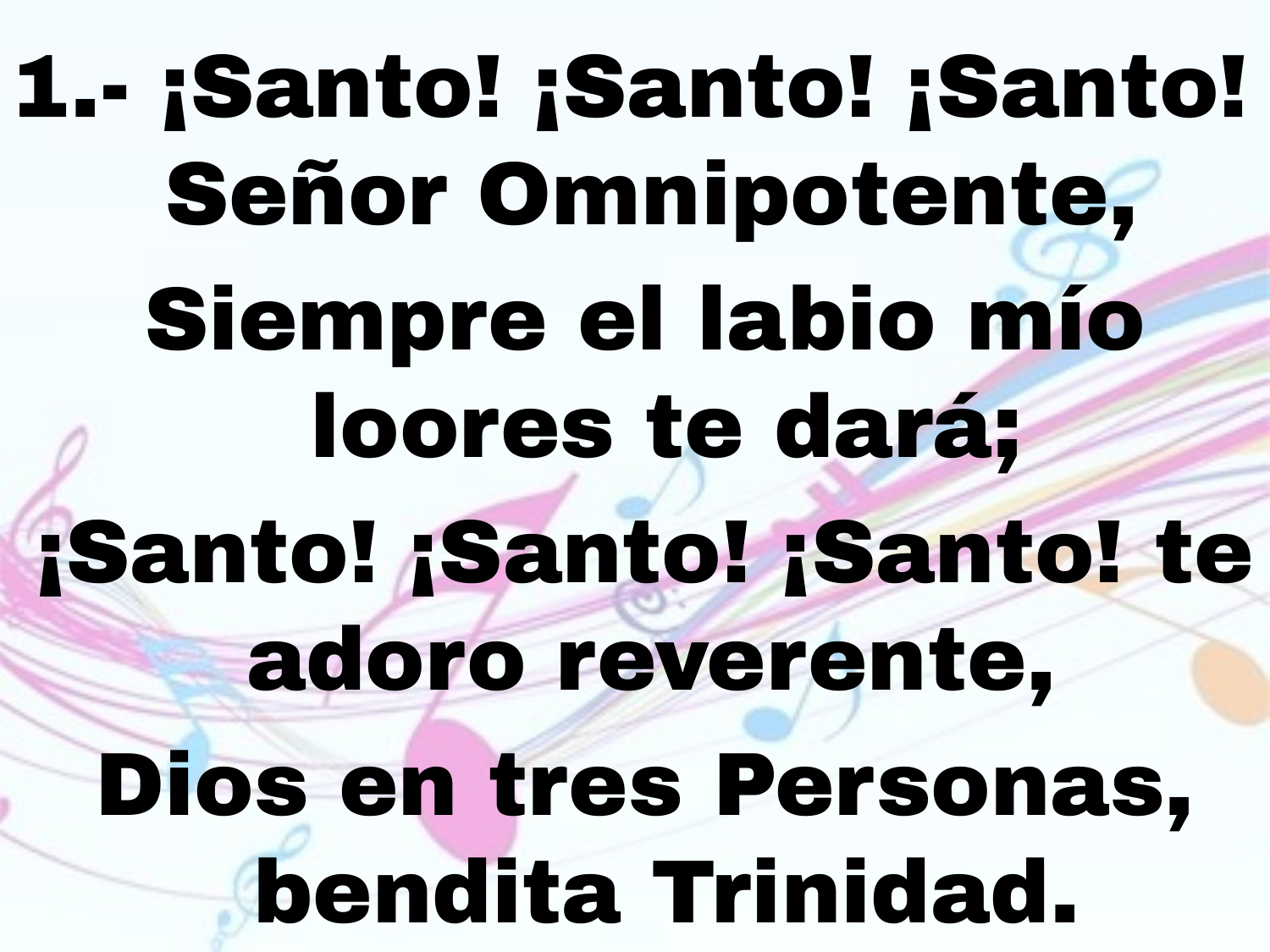

1.- ¡Santo! ¡Santo! ¡Santo!  Señor Omnipotente,
Siempre el labio mío loores te dará;
¡Santo! ¡Santo! ¡Santo! te adoro reverente,
Dios en tres Personas, bendita Trinidad.